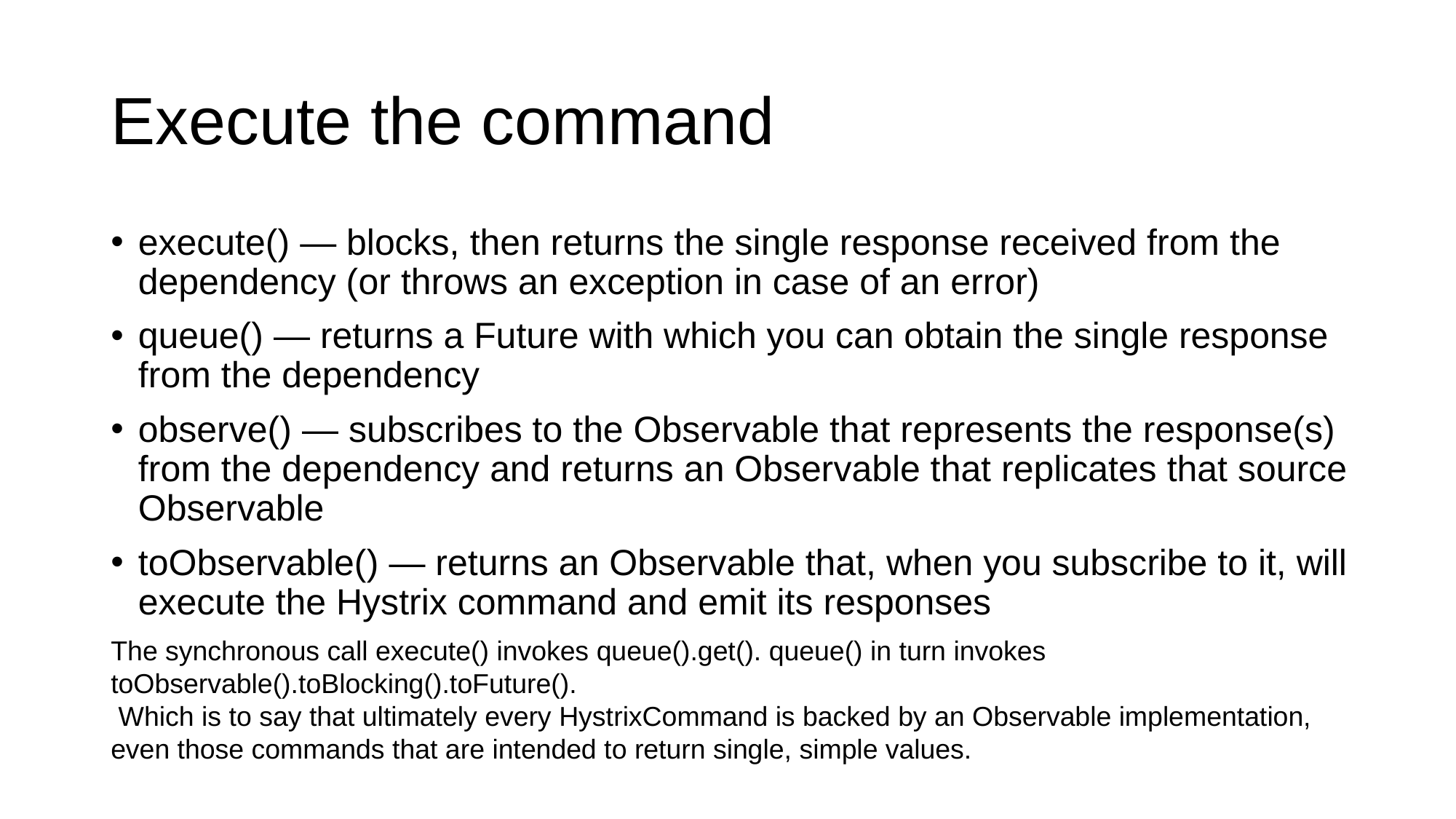

# Execute the command
execute() — blocks, then returns the single response received from the dependency (or throws an exception in case of an error)
queue() — returns a Future with which you can obtain the single response from the dependency
observe() — subscribes to the Observable that represents the response(s) from the dependency and returns an Observable that replicates that source Observable
toObservable() — returns an Observable that, when you subscribe to it, will execute the Hystrix command and emit its responses
The synchronous call execute() invokes queue().get(). queue() in turn invokes toObservable().toBlocking().toFuture().
 Which is to say that ultimately every HystrixCommand is backed by an Observable implementation, even those commands that are intended to return single, simple values.